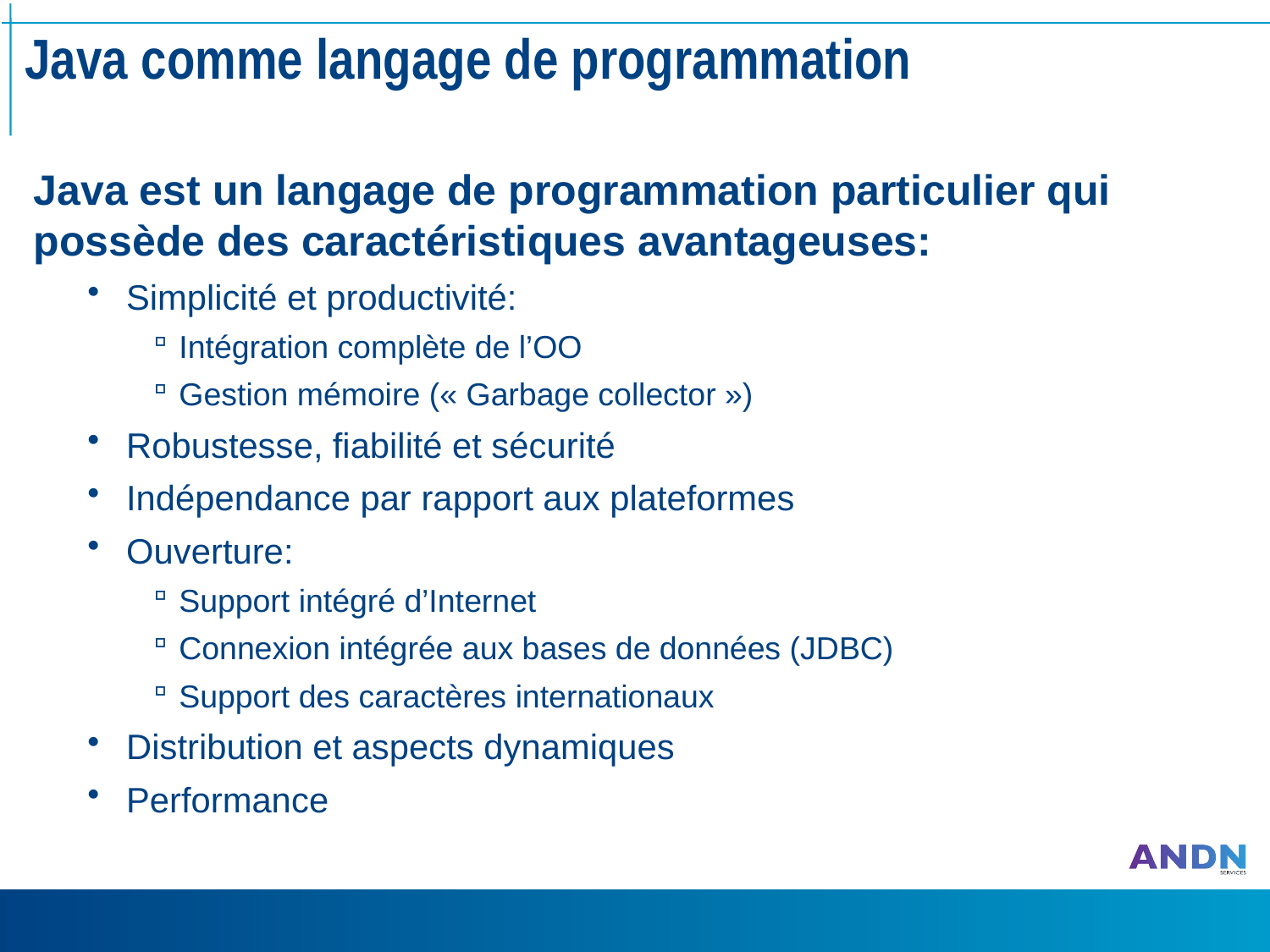

# Java comme langage de programmation
Java est un langage de programmation particulier qui possède des caractéristiques avantageuses:
Simplicité et productivité:
Intégration complète de l’OO
Gestion mémoire (« Garbage collector »)
Robustesse, fiabilité et sécurité
Indépendance par rapport aux plateformes
Ouverture:
Support intégré d’Internet
Connexion intégrée aux bases de données (JDBC)
Support des caractères internationaux
Distribution et aspects dynamiques
Performance